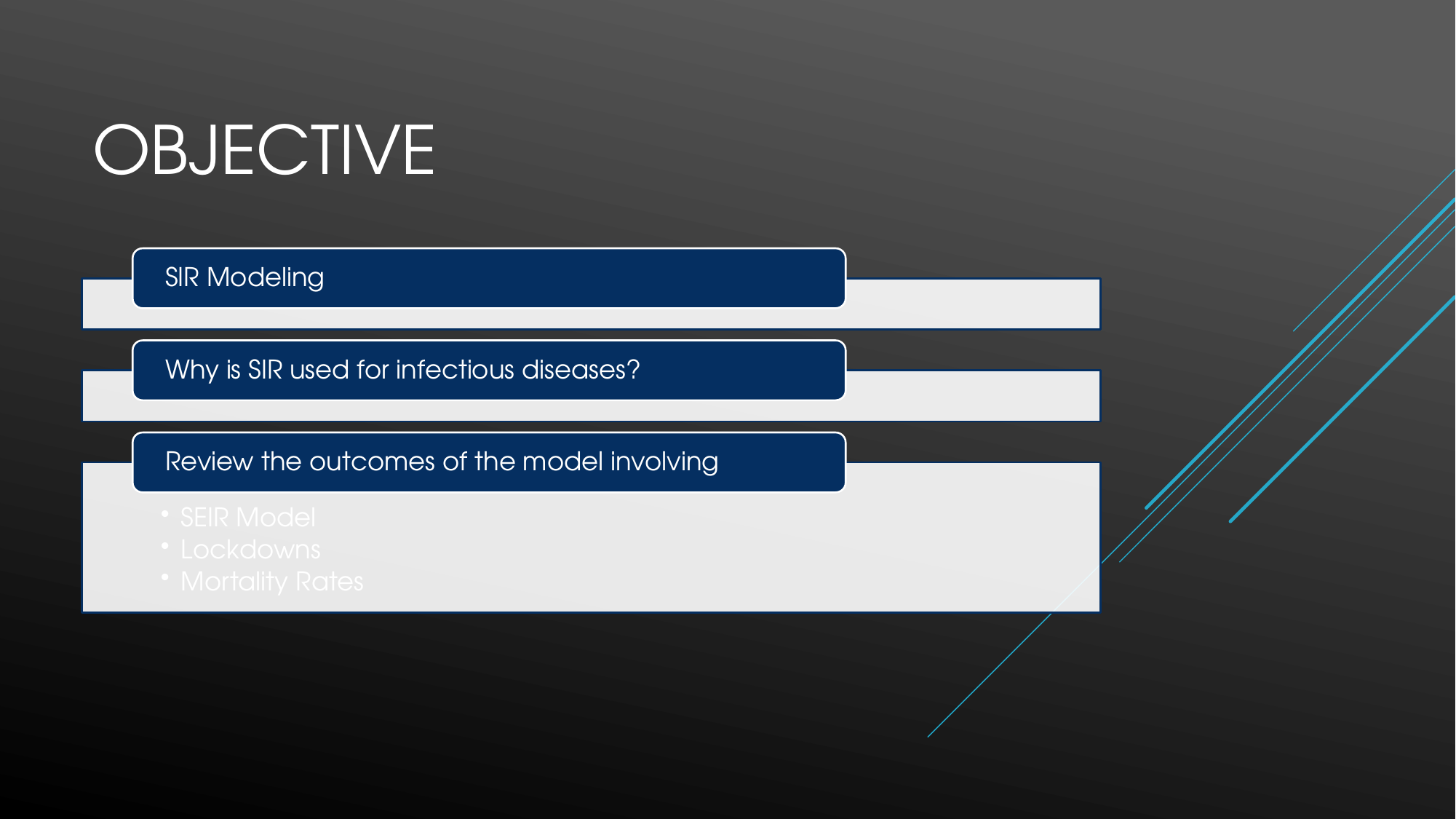

# Objective
SIR Modeling
Why is SIR used for infectious diseases?
SEIR Model
Lockdowns
Mortality Rates
Review the outcomes of the model involving